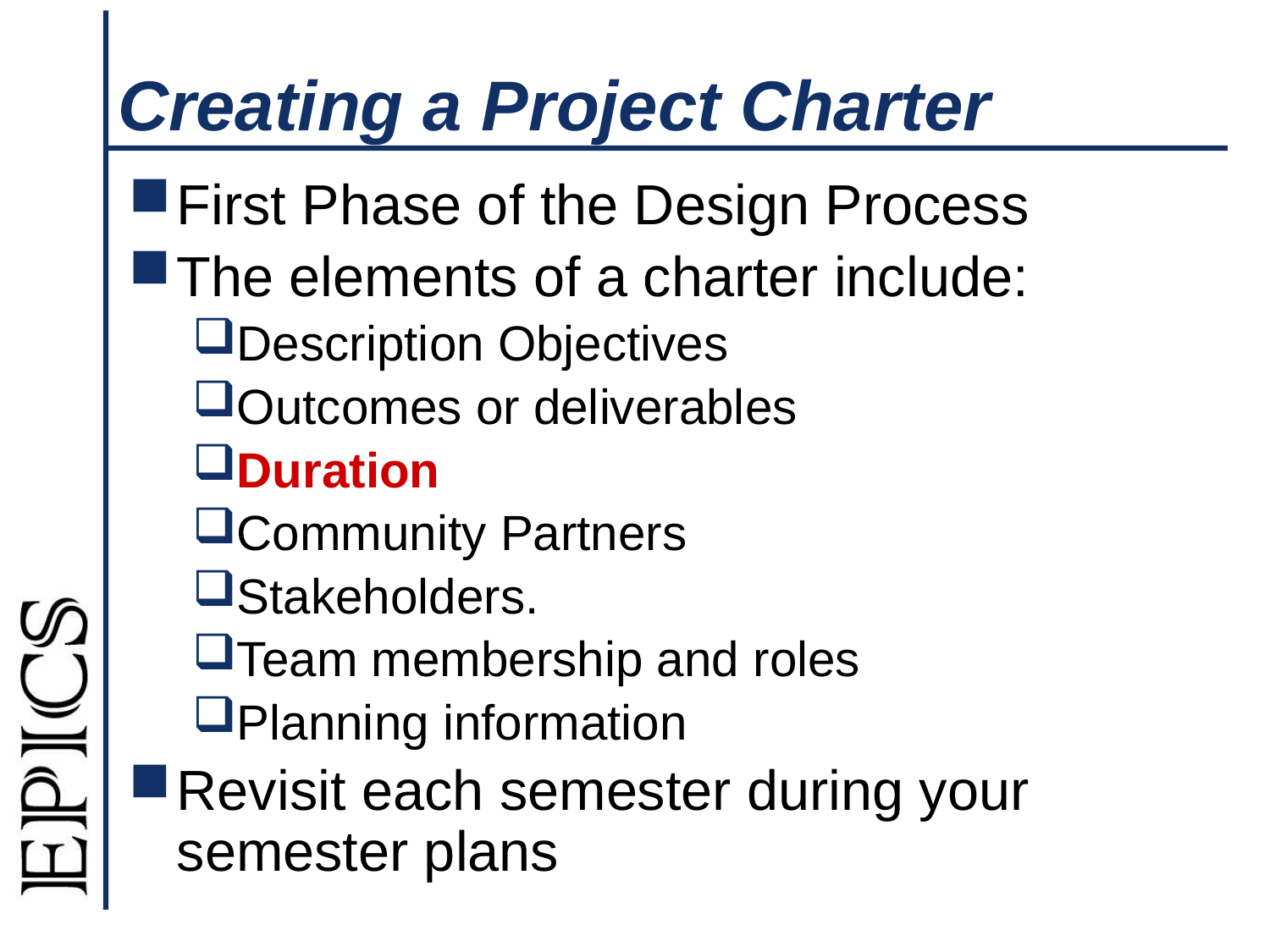

# Creating a Project Charter
First Phase of the Design Process
The elements of a charter include:
Description Objectives
Outcomes or deliverables
Duration
Community Partners
Stakeholders.
Team membership and roles
Planning information
Revisit each semester during your semester plans